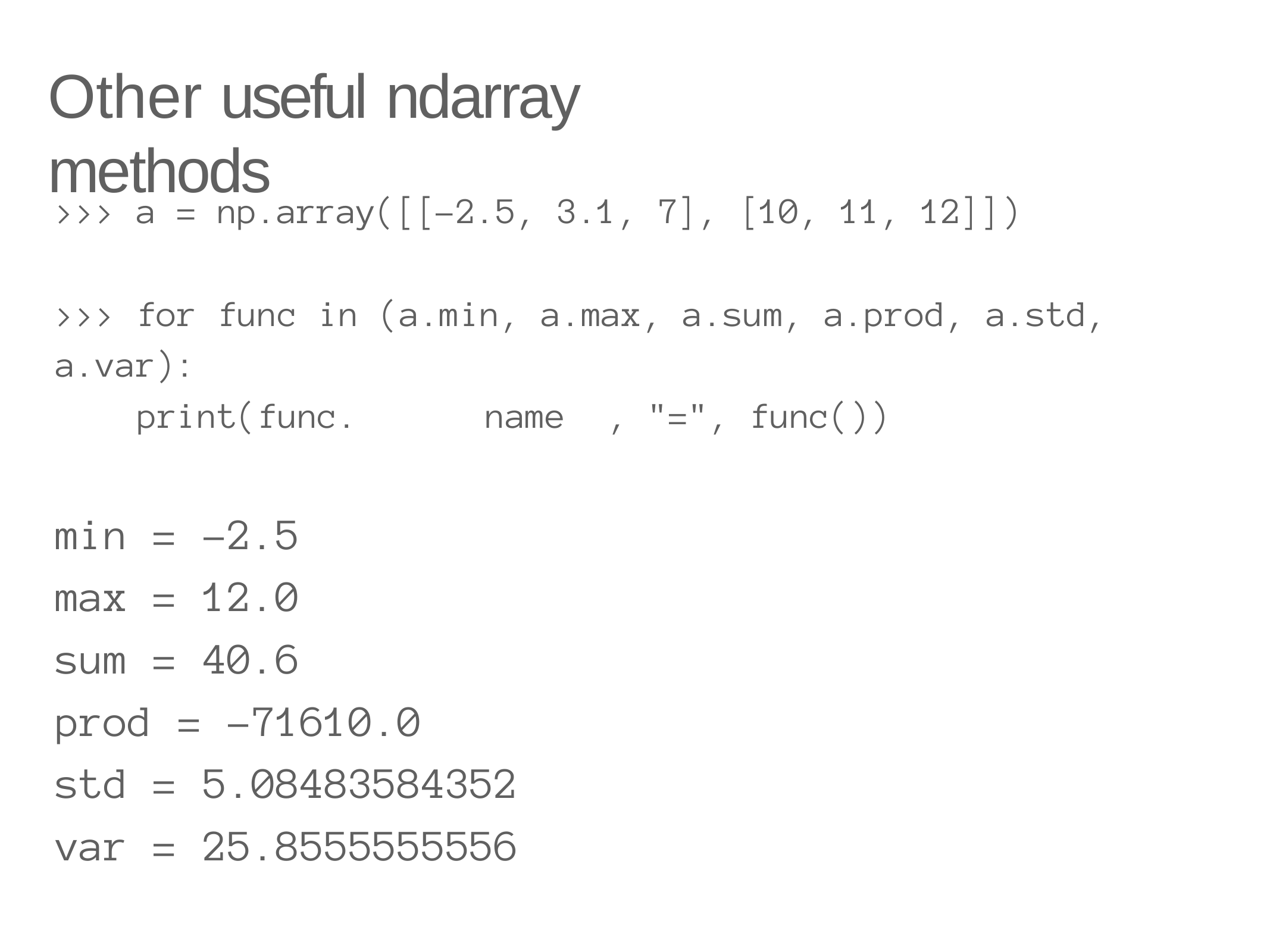

# Other useful ndarray methods
>>> a = np.array([[-2.5, 3.1, 7], [10, 11, 12]])

>>> for func in (a.min, a.max, a.sum, a.prod, a.std, a.var):
print(func.	name	, "=", func())
| min | = | -2.5 |
| --- | --- | --- |
| max | = | 12.0 |
| sum | = | 40.6 |
| prod | = | -71610.0 |
| std | = | 5.08483584352 |
| var | = | 25.8555555556 |